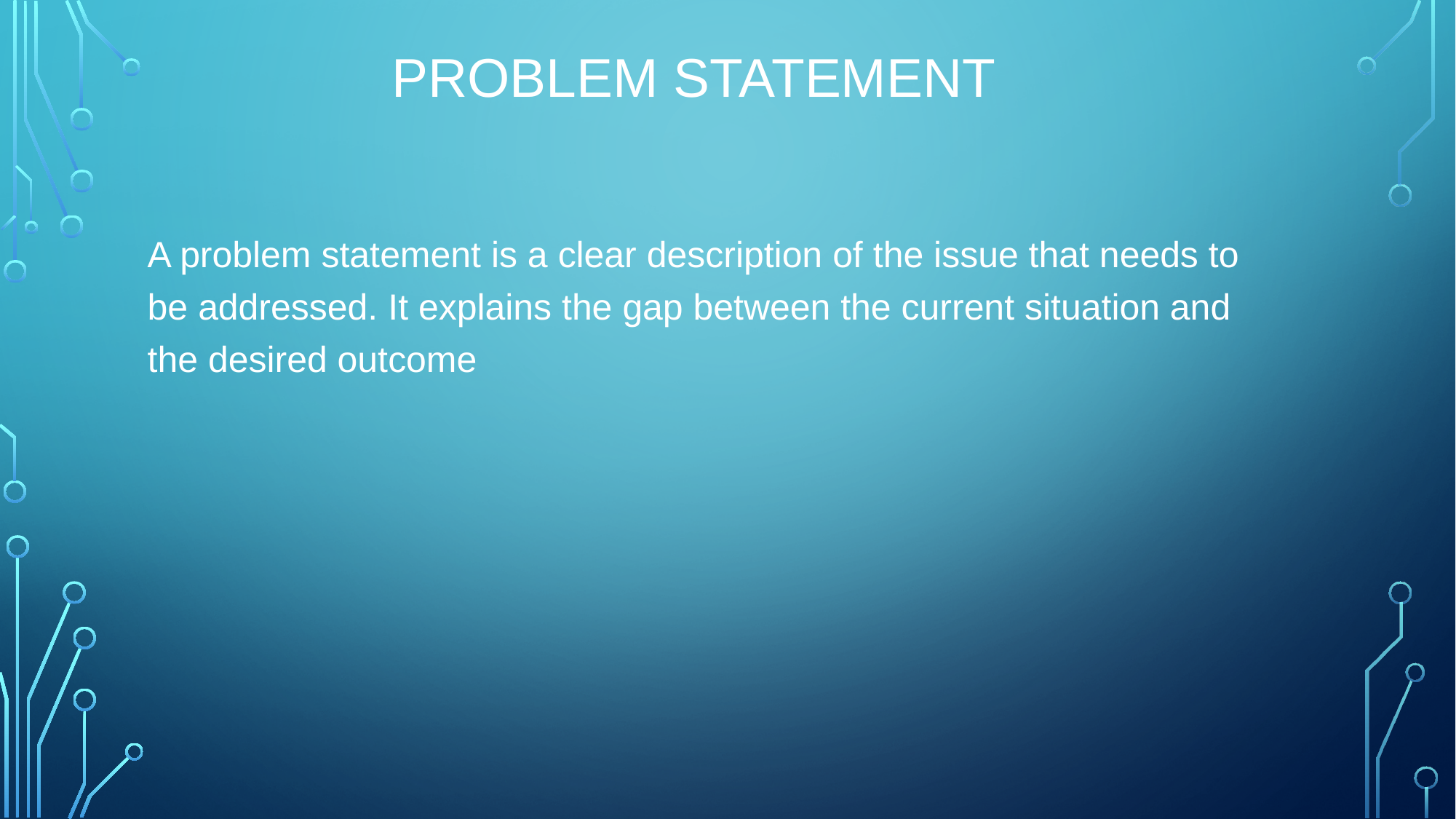

# Problem statement
A problem statement is a clear description of the issue that needs to be addressed. It explains the gap between the current situation and the desired outcome